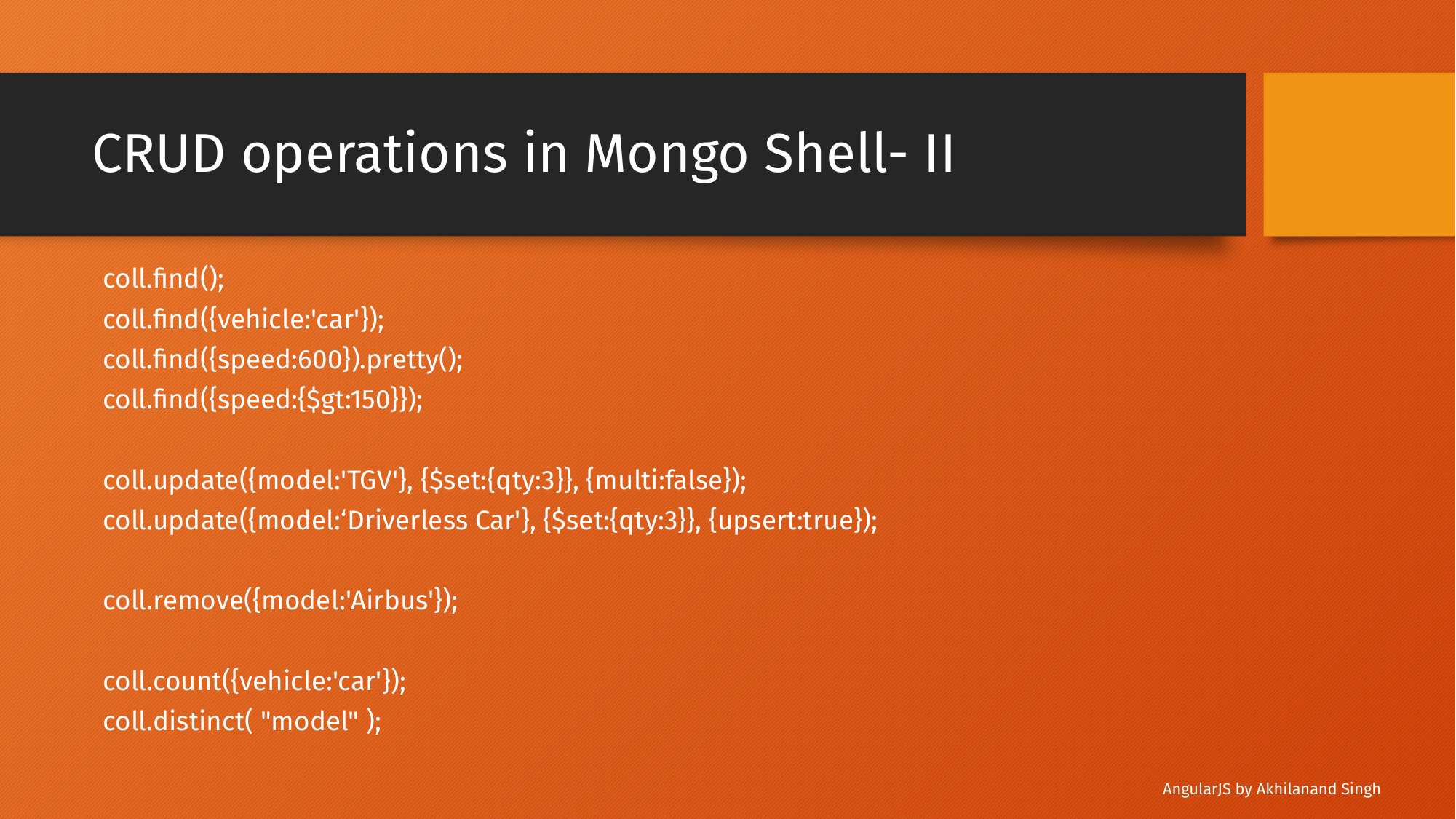

# CRUD operations in Mongo Shell- II
coll.find();
coll.find({vehicle:'car'});
coll.find({speed:600}).pretty();
coll.find({speed:{$gt:150}});

coll.update({model:'TGV'}, {$set:{qty:3}}, {multi:false});
coll.update({model:‘Driverless Car'}, {$set:{qty:3}}, {upsert:true});

coll.remove({model:'Airbus'});

coll.count({vehicle:'car'});
coll.distinct( "model" );
AngularJS by Akhilanand Singh